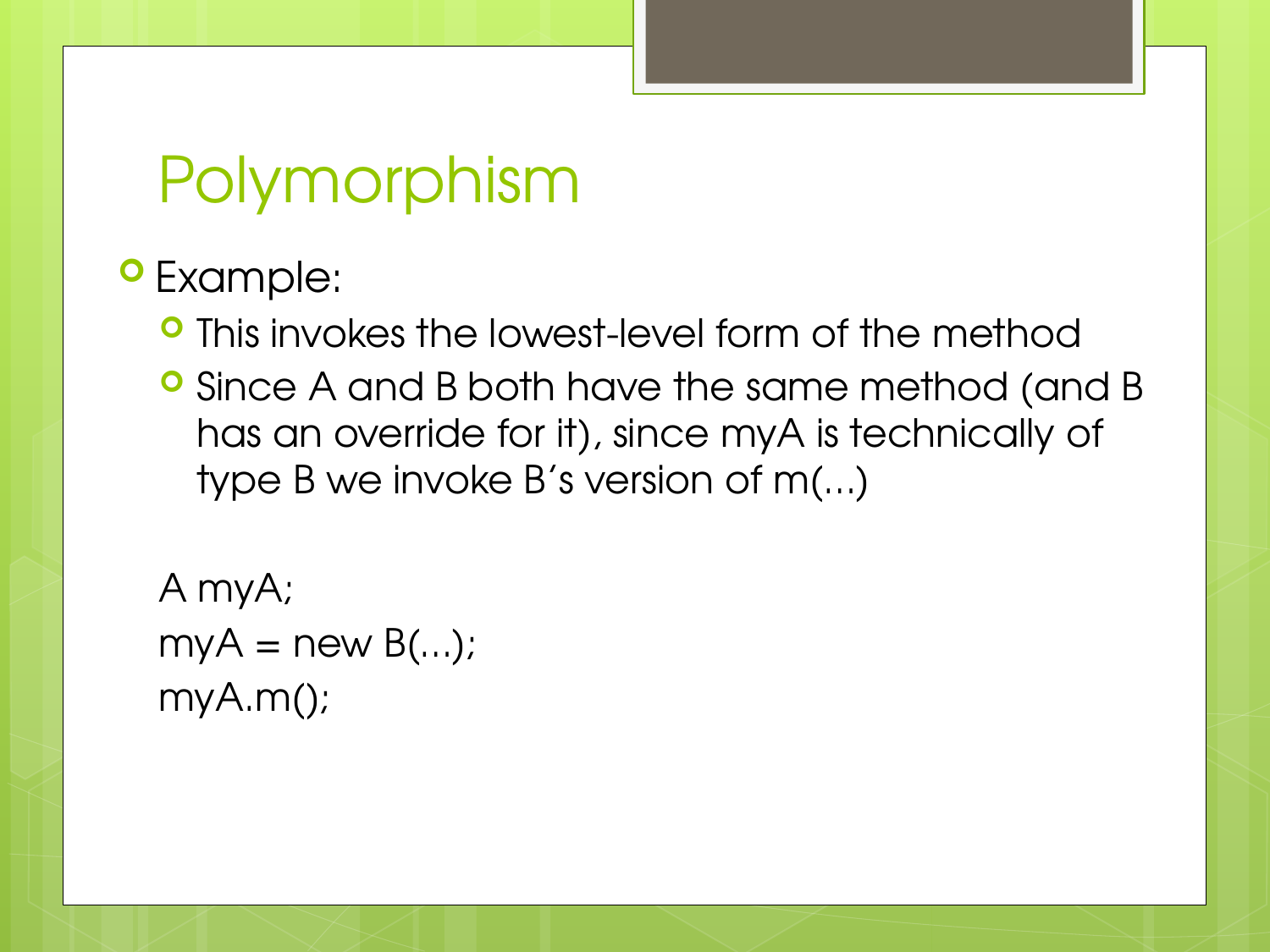

# Polymorphism
Example:
This invokes the lowest-level form of the method
Since A and B both have the same method (and B has an override for it), since myA is technically of type B we invoke B’s version of m(…)

A myA;
myA = new B(…);
myA.m();